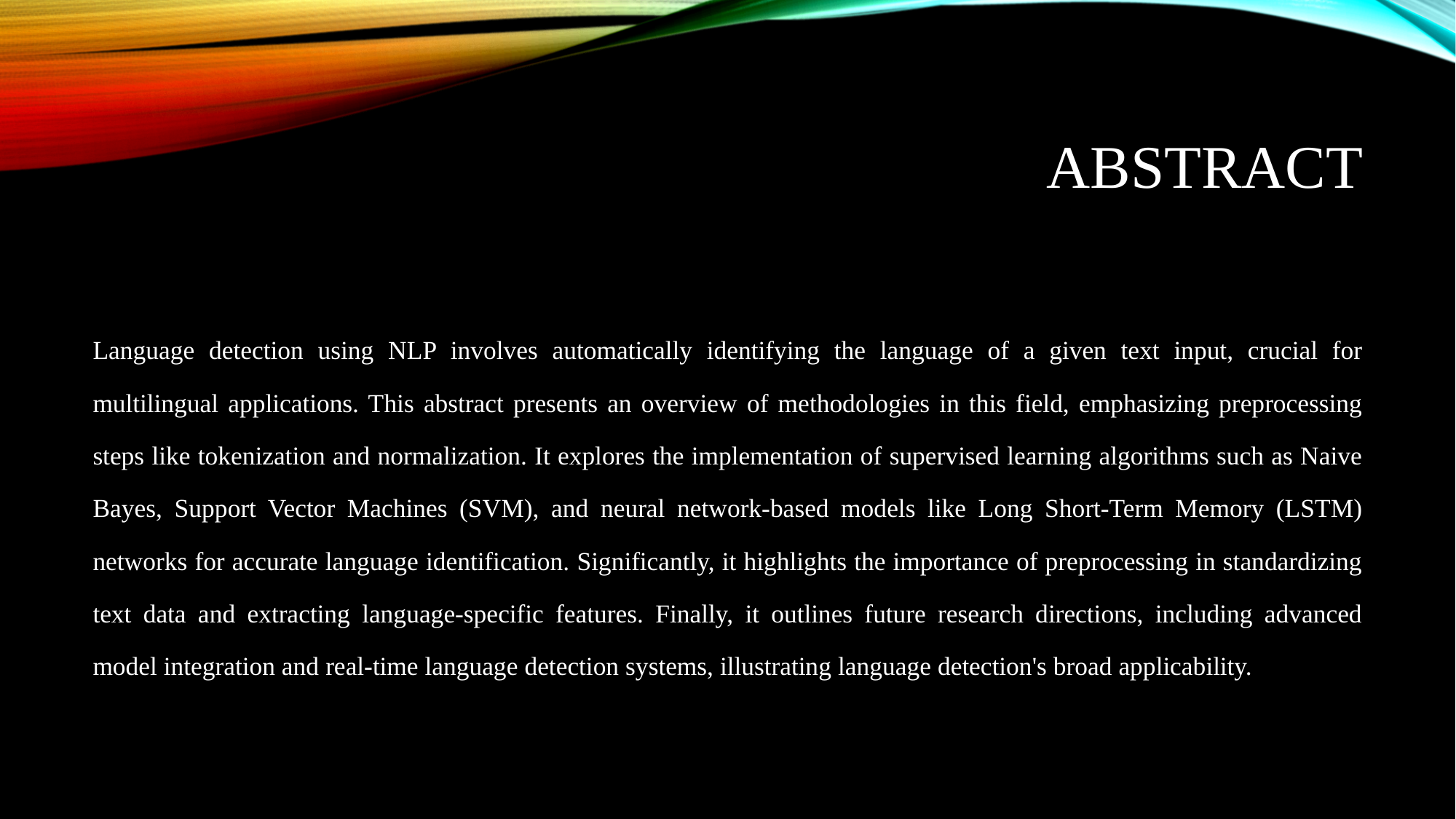

# ABSTRACT

Language detection using NLP involves automatically identifying the language of a given text input, crucial for multilingual applications. This abstract presents an overview of methodologies in this field, emphasizing preprocessing steps like tokenization and normalization. It explores the implementation of supervised learning algorithms such as Naive Bayes, Support Vector Machines (SVM), and neural network-based models like Long Short-Term Memory (LSTM) networks for accurate language identification. Significantly, it highlights the importance of preprocessing in standardizing text data and extracting language-specific features. Finally, it outlines future research directions, including advanced model integration and real-time language detection systems, illustrating language detection's broad applicability.